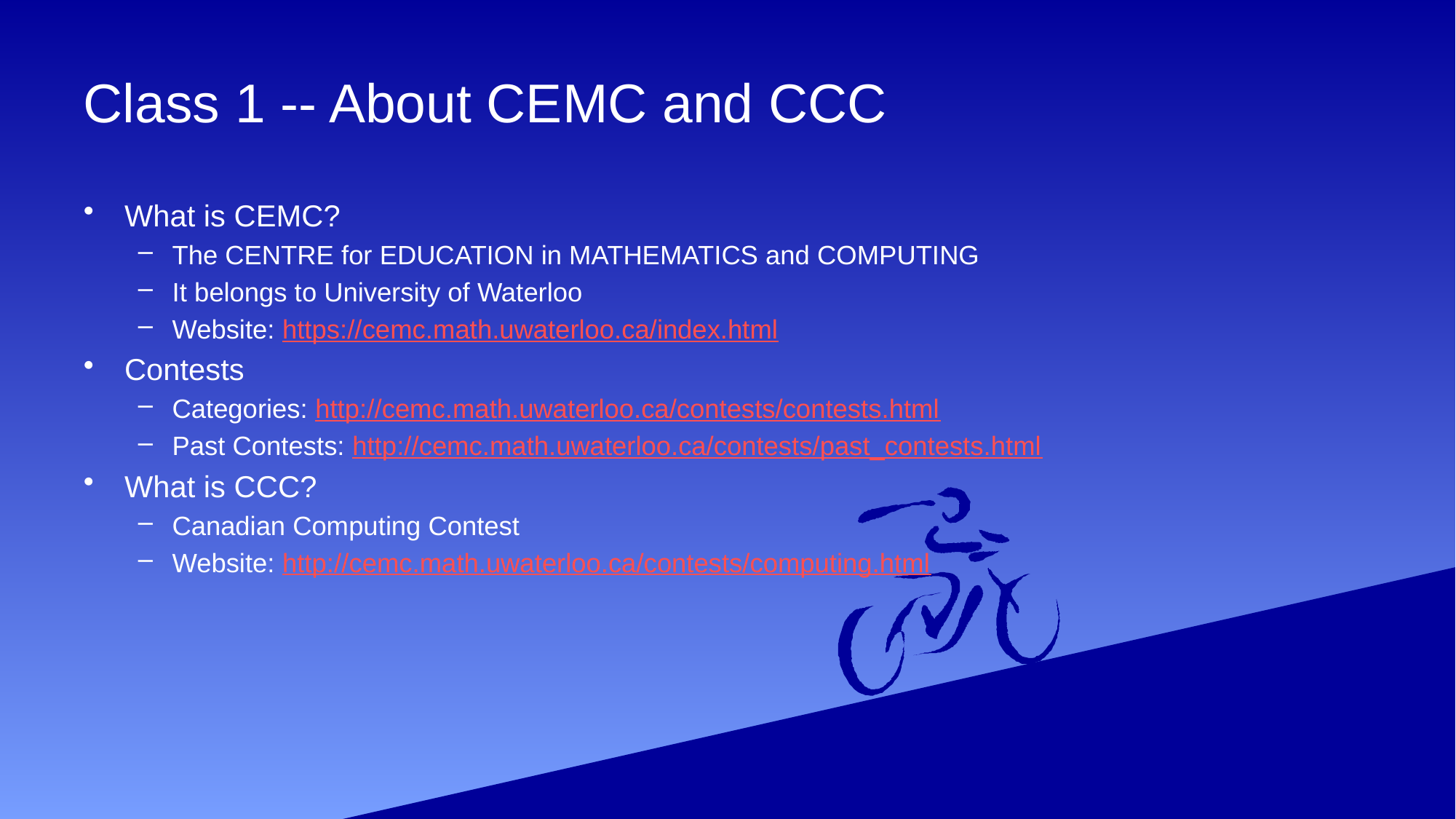

# Class 1 -- About CEMC and CCC
What is CEMC?
The CENTRE for EDUCATION in MATHEMATICS and COMPUTING
It belongs to University of Waterloo
Website: https://cemc.math.uwaterloo.ca/index.html
Contests
Categories: http://cemc.math.uwaterloo.ca/contests/contests.html
Past Contests: http://cemc.math.uwaterloo.ca/contests/past_contests.html
What is CCC?
Canadian Computing Contest
Website: http://cemc.math.uwaterloo.ca/contests/computing.html